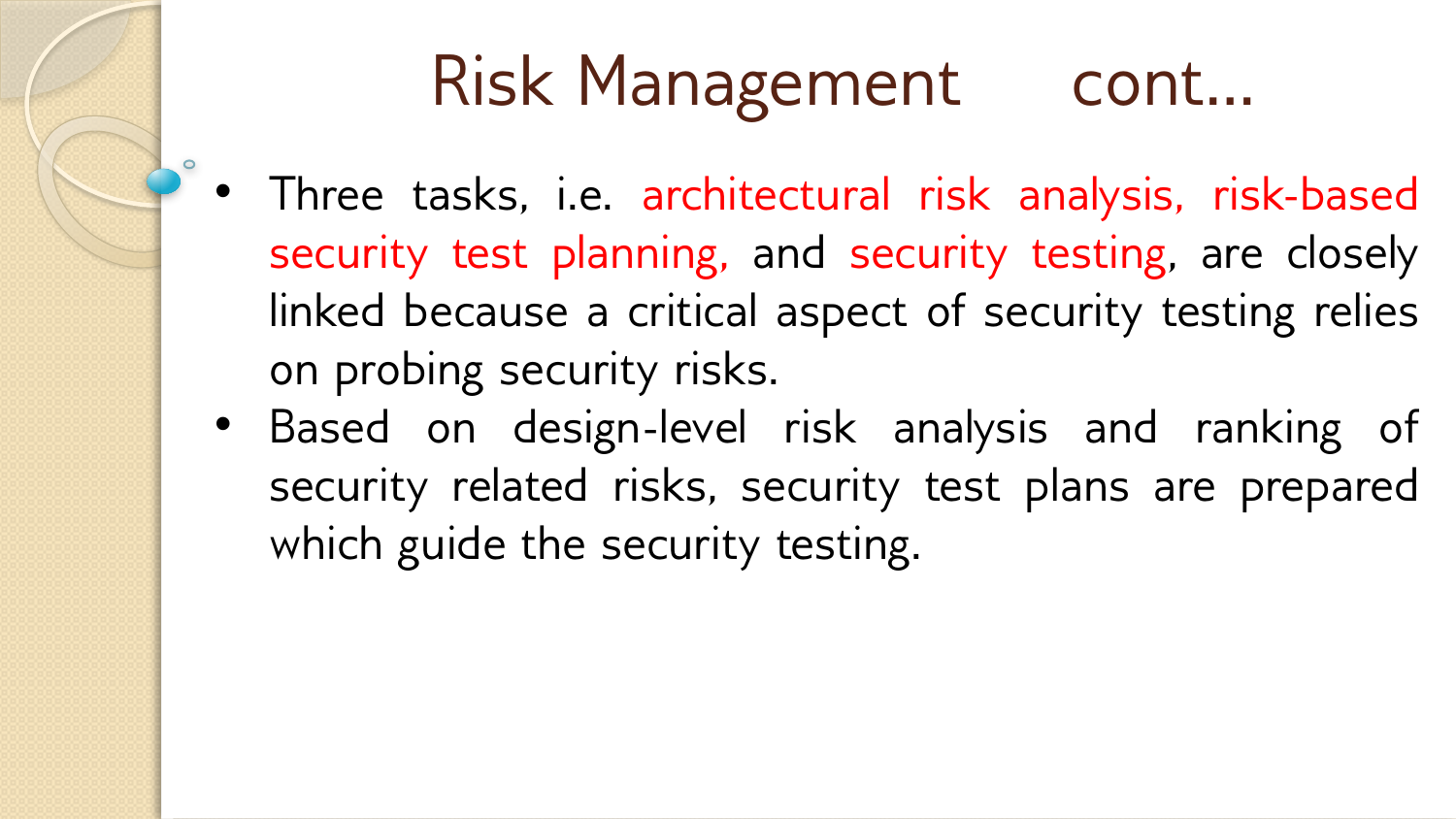

# Risk Management     cont…

Three tasks, i.e. architectural risk analysis, risk-based security test planning, and security testing, are closely linked because a critical aspect of security testing relies on probing security risks.
Based on design-level risk analysis and ranking of security related risks, security test plans are prepared which guide the security testing.